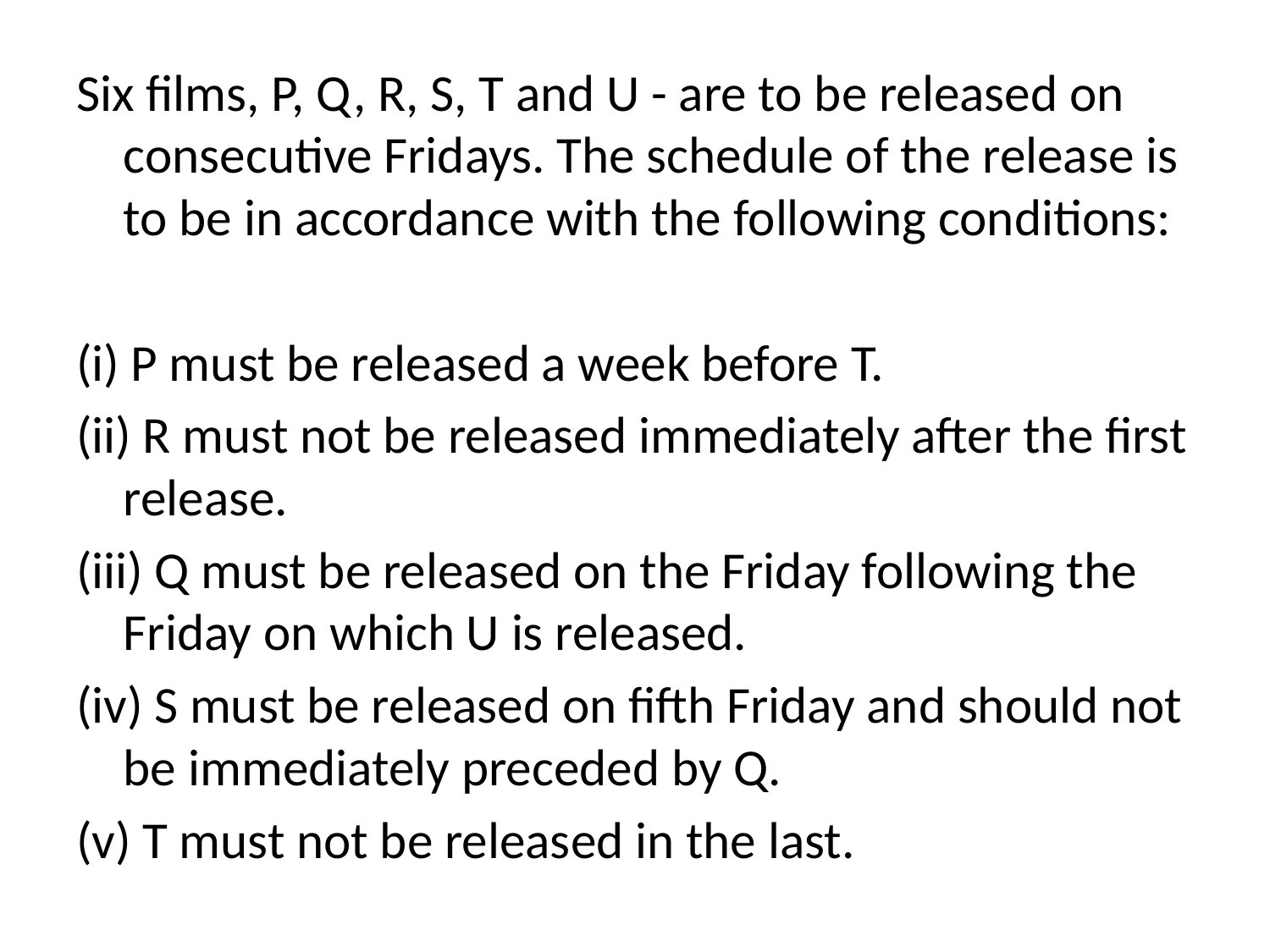

Six films, P, Q, R, S, T and U - are to be released on consecutive Fridays. The schedule of the release is to be in accordance with the following conditions:

(i) P must be released a week before T.
(ii) R must not be released immediately after the first release.
(iii) Q must be released on the Friday following the Friday on which U is released.
(iv) S must be released on fifth Friday and should not be immediately preceded by Q.
(v) T must not be released in the last.